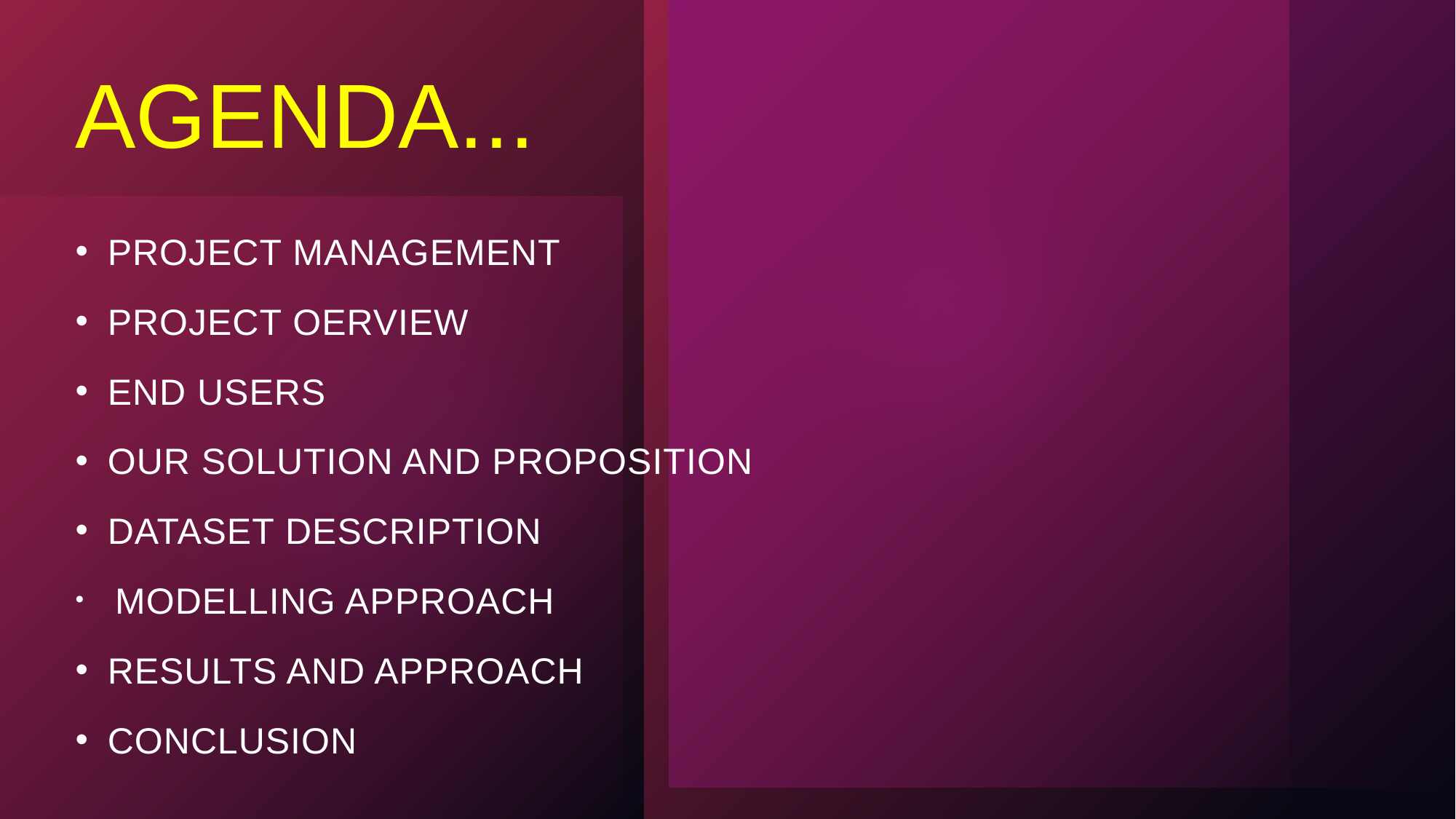

# AGENDA...
PROJECT MANAGEMENT
PROJECT OERVIEW
END USERS
OUR SOLUTION AND PROPOSITION
DATASET DESCRIPTION
 MODELLING APPROACH
RESULTS AND APPROACH
CONCLUSION